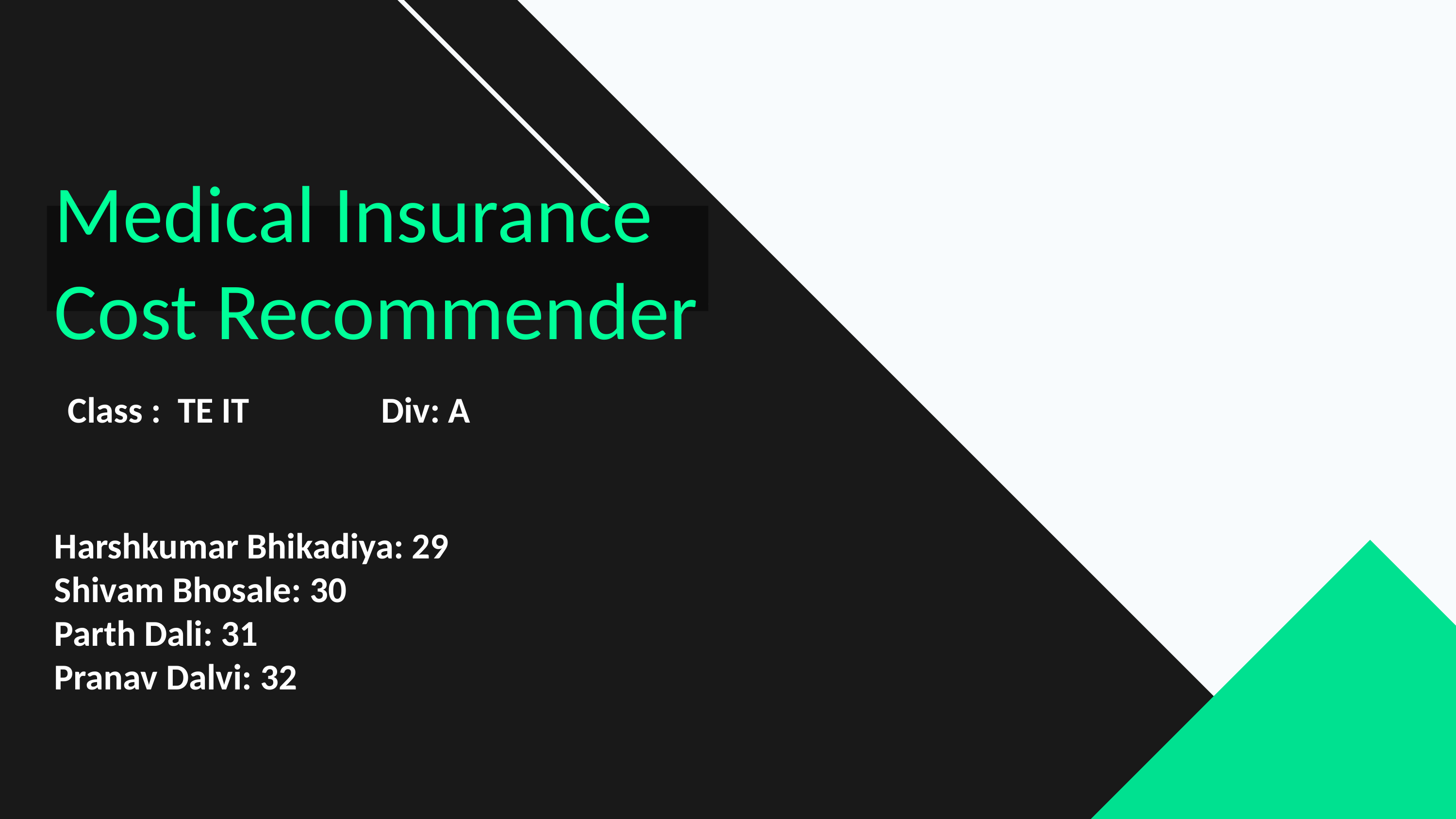

Medical Insurance
Cost Recommender
Class :  TE IT                Div: A
Harshkumar Bhikadiya: 29
Shivam Bhosale: 30
Parth Dali: 31
Pranav Dalvi: 32